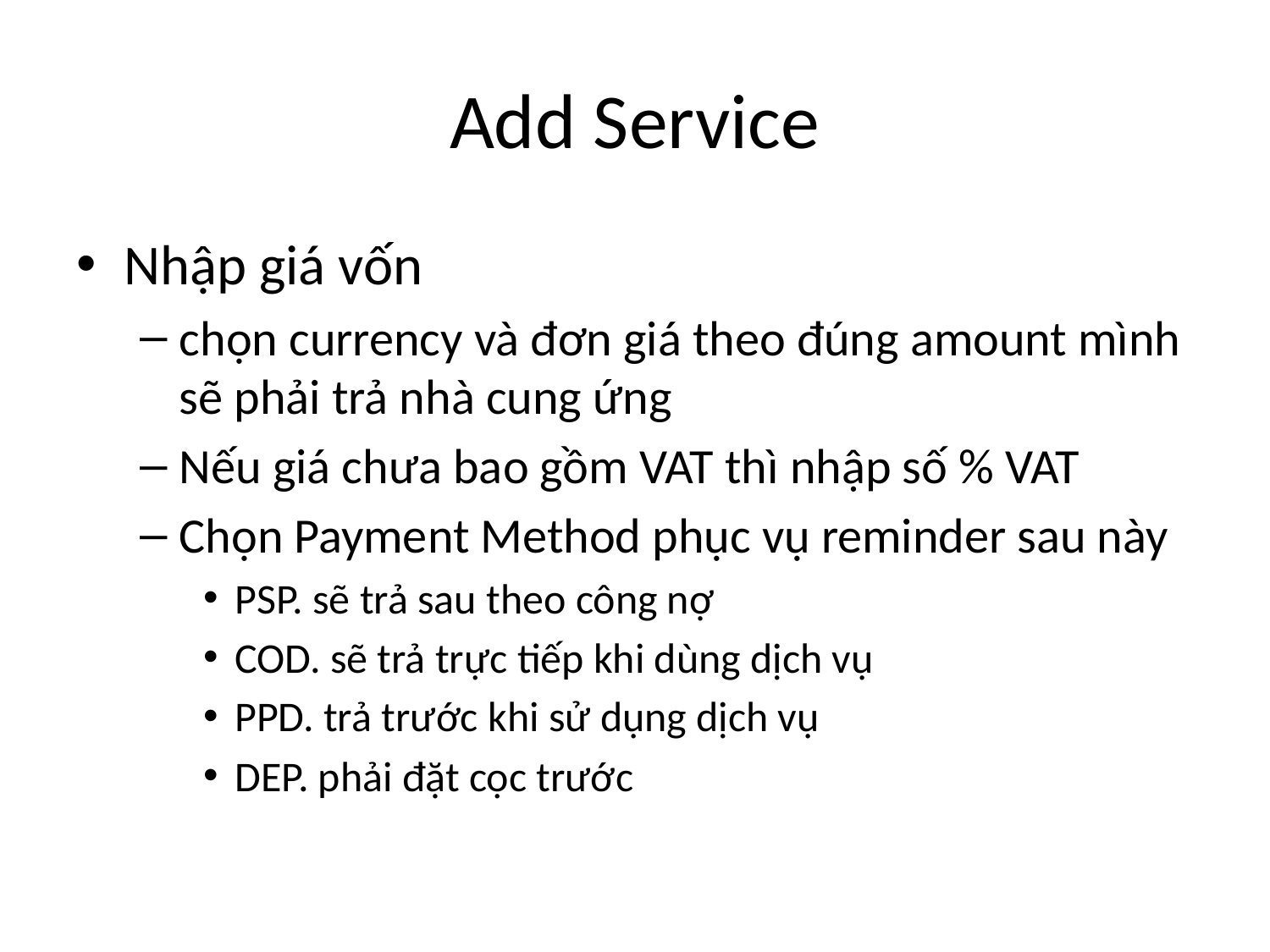

# Add Service
Nhập giá vốn
chọn currency và đơn giá theo đúng amount mình sẽ phải trả nhà cung ứng
Nếu giá chưa bao gồm VAT thì nhập số % VAT
Chọn Payment Method phục vụ reminder sau này
PSP. sẽ trả sau theo công nợ
COD. sẽ trả trực tiếp khi dùng dịch vụ
PPD. trả trước khi sử dụng dịch vụ
DEP. phải đặt cọc trước